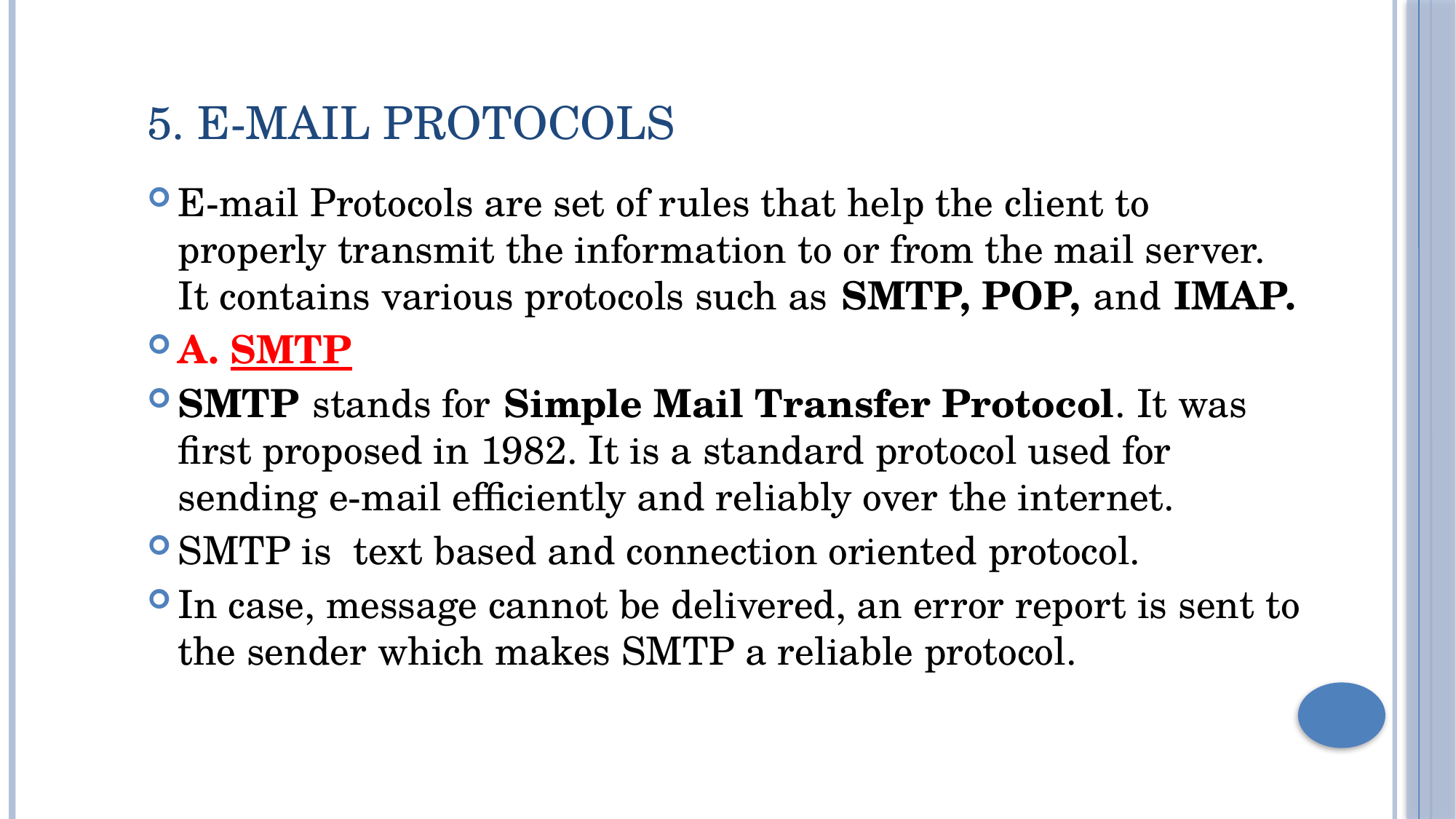

# 5. E-mail Protocols
E-mail Protocols are set of rules that help the client to properly transmit the information to or from the mail server. It contains various protocols such as SMTP, POP, and IMAP.
A. SMTP
SMTP stands for Simple Mail Transfer Protocol. It was first proposed in 1982. It is a standard protocol used for sending e-mail efficiently and reliably over the internet.
SMTP is  text based and connection oriented protocol.
In case, message cannot be delivered, an error report is sent to the sender which makes SMTP a reliable protocol.